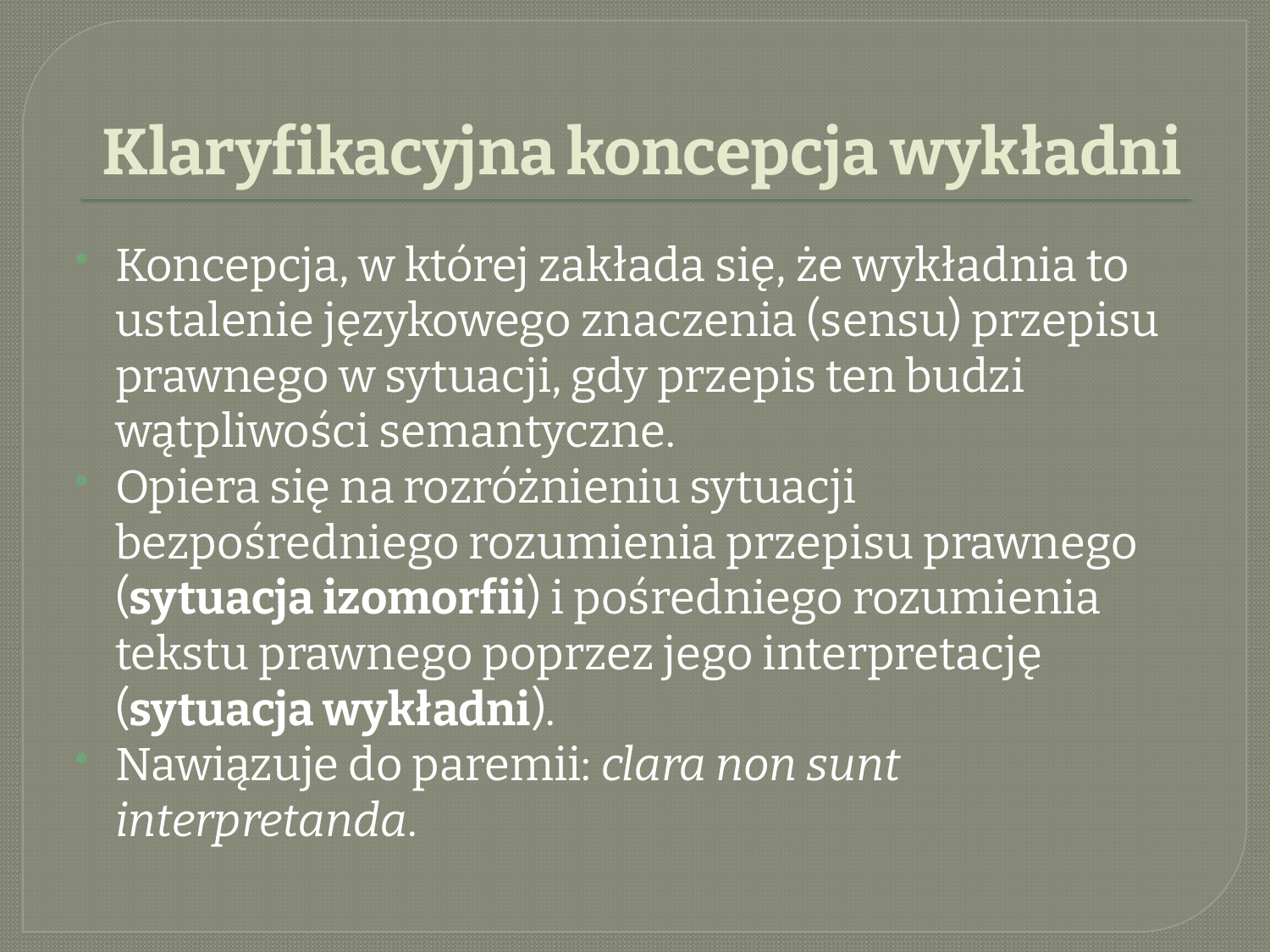

# Klaryfikacyjna koncepcja wykładni
Koncepcja, w której zakłada się, że wykładnia to ustalenie językowego znaczenia (sensu) przepisu prawnego w sytuacji, gdy przepis ten budzi wątpliwości semantyczne.
Opiera się na rozróżnieniu sytuacji bezpośredniego rozumienia przepisu prawnego (sytuacja izomorfii) i pośredniego rozumienia tekstu prawnego poprzez jego interpretację (sytuacja wykładni).
Nawiązuje do paremii: clara non sunt interpretanda.